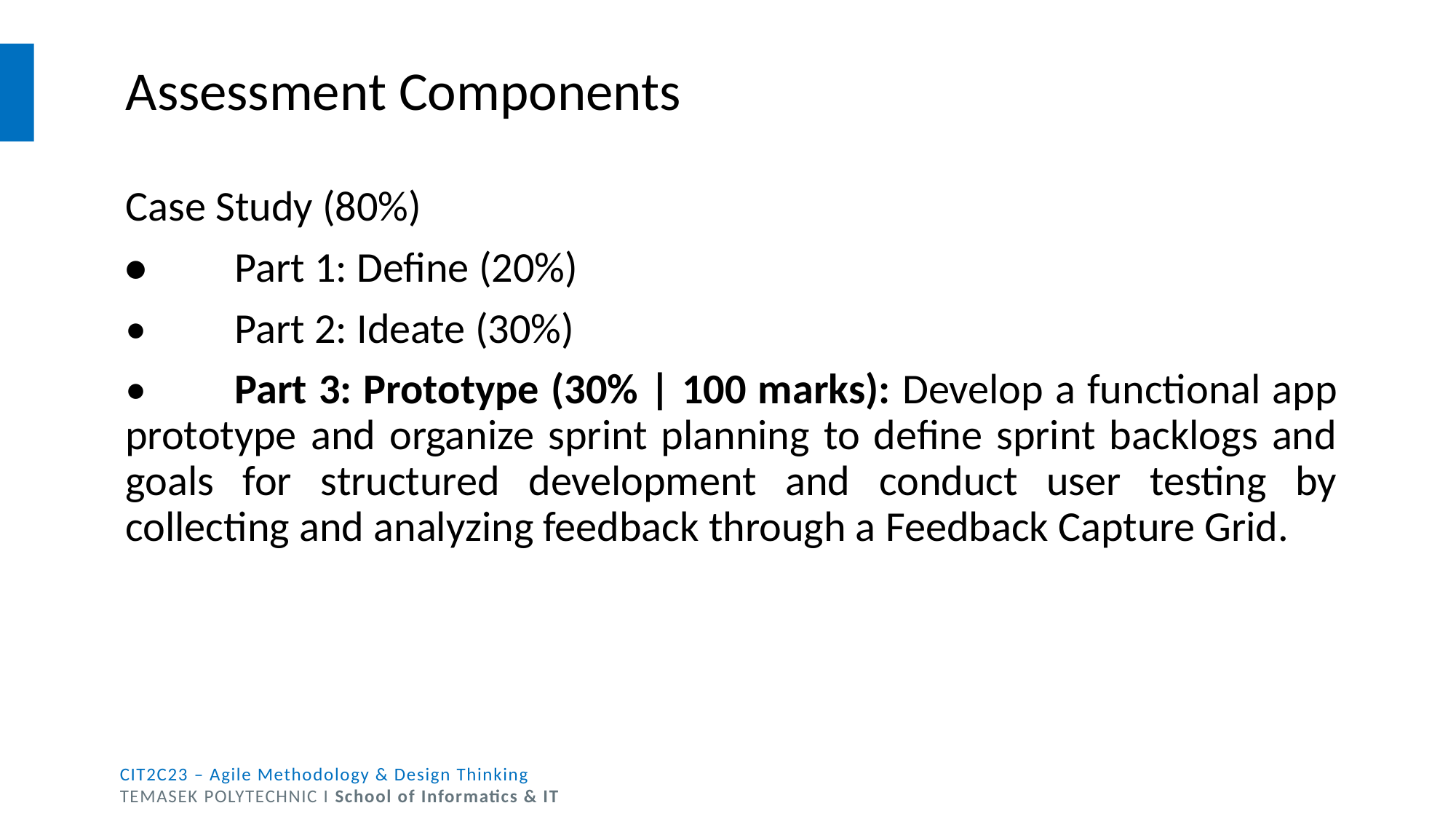

# Assessment Components
Case Study (80%)
•	Part 1: Define (20%)
•	Part 2: Ideate (30%)
•	Part 3: Prototype (30% | 100 marks): Develop a functional app prototype and organize sprint planning to define sprint backlogs and goals for structured development and conduct user testing by collecting and analyzing feedback through a Feedback Capture Grid.